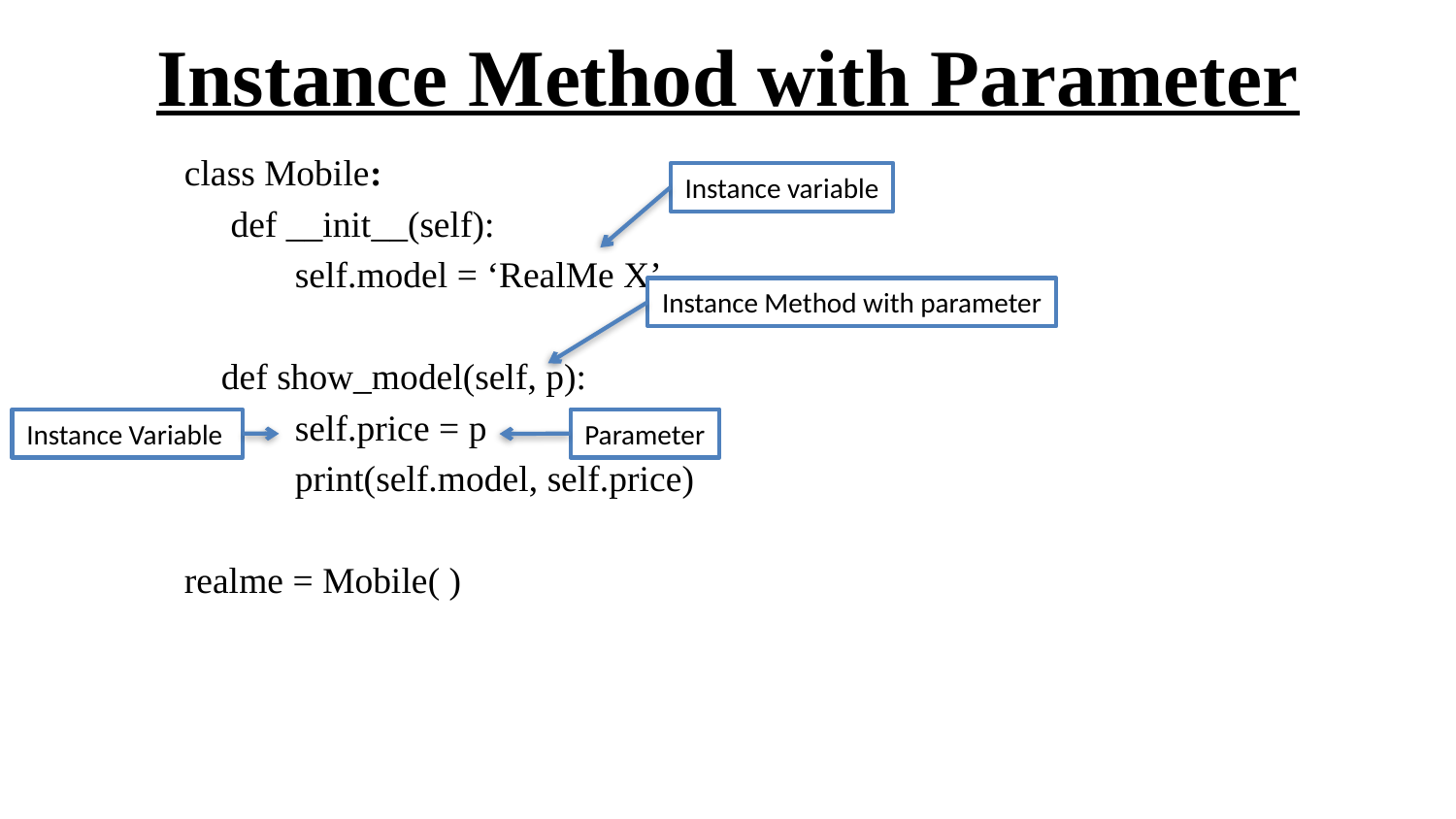

# Instance Method with Parameter
class Mobile:
     def __init__(self):
            self.model = ‘RealMe X’

    def show_model(self, p):
            self.price = p
            print(self.model, self.price)

realme = Mobile( )
Instance variable
Instance Method with parameter
Instance Variable
Parameter